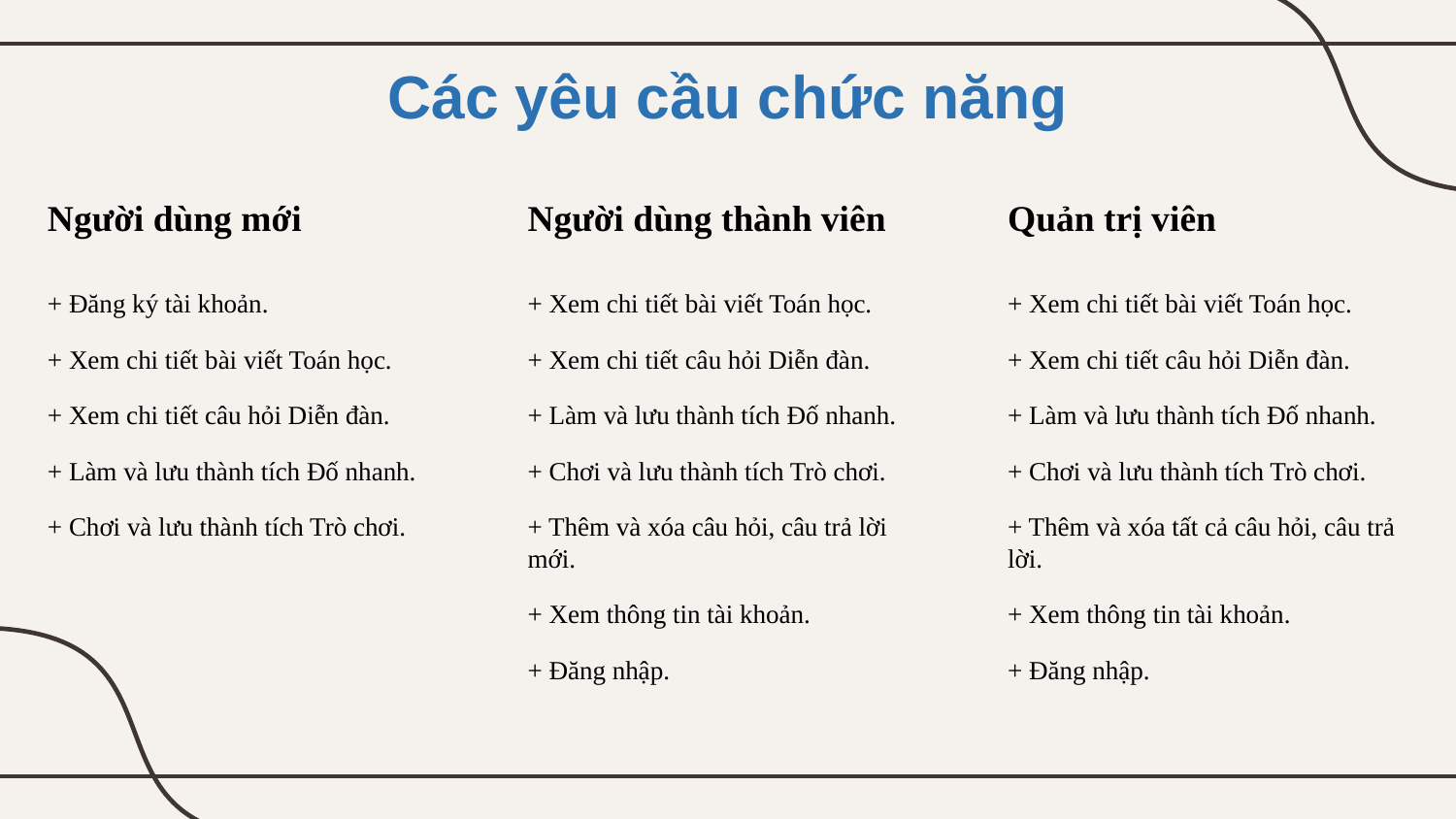

Các yêu cầu chức năng
Người dùng mới
+ Đăng ký tài khoản.
+ Xem chi tiết bài viết Toán học.
+ Xem chi tiết câu hỏi Diễn đàn.
+ Làm và lưu thành tích Đố nhanh.
+ Chơi và lưu thành tích Trò chơi.
Người dùng thành viên
+ Xem chi tiết bài viết Toán học.
+ Xem chi tiết câu hỏi Diễn đàn.
+ Làm và lưu thành tích Đố nhanh.
+ Chơi và lưu thành tích Trò chơi.
+ Thêm và xóa câu hỏi, câu trả lời mới.
+ Xem thông tin tài khoản.
+ Đăng nhập.
Quản trị viên
+ Xem chi tiết bài viết Toán học.
+ Xem chi tiết câu hỏi Diễn đàn.
+ Làm và lưu thành tích Đố nhanh.
+ Chơi và lưu thành tích Trò chơi.
+ Thêm và xóa tất cả câu hỏi, câu trả lời.
+ Xem thông tin tài khoản.
+ Đăng nhập.